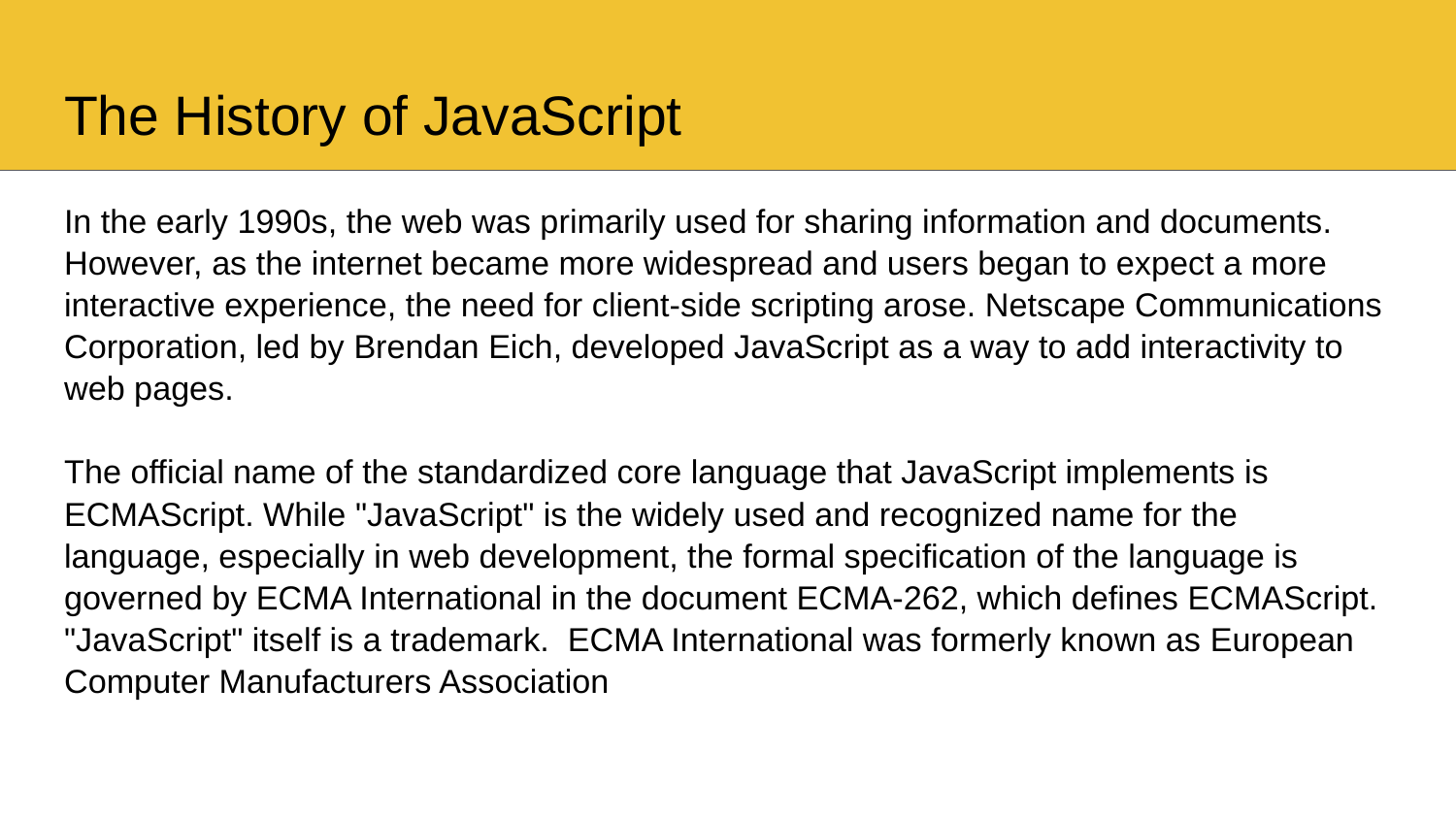

# The History of JavaScript
In the early 1990s, the web was primarily used for sharing information and documents. However, as the internet became more widespread and users began to expect a more interactive experience, the need for client-side scripting arose. Netscape Communications Corporation, led by Brendan Eich, developed JavaScript as a way to add interactivity to web pages.

The official name of the standardized core language that JavaScript implements is ECMAScript. While "JavaScript" is the widely used and recognized name for the language, especially in web development, the formal specification of the language is governed by ECMA International in the document ECMA-262, which defines ECMAScript. "JavaScript" itself is a trademark.  ECMA International was formerly known as European Computer Manufacturers Association